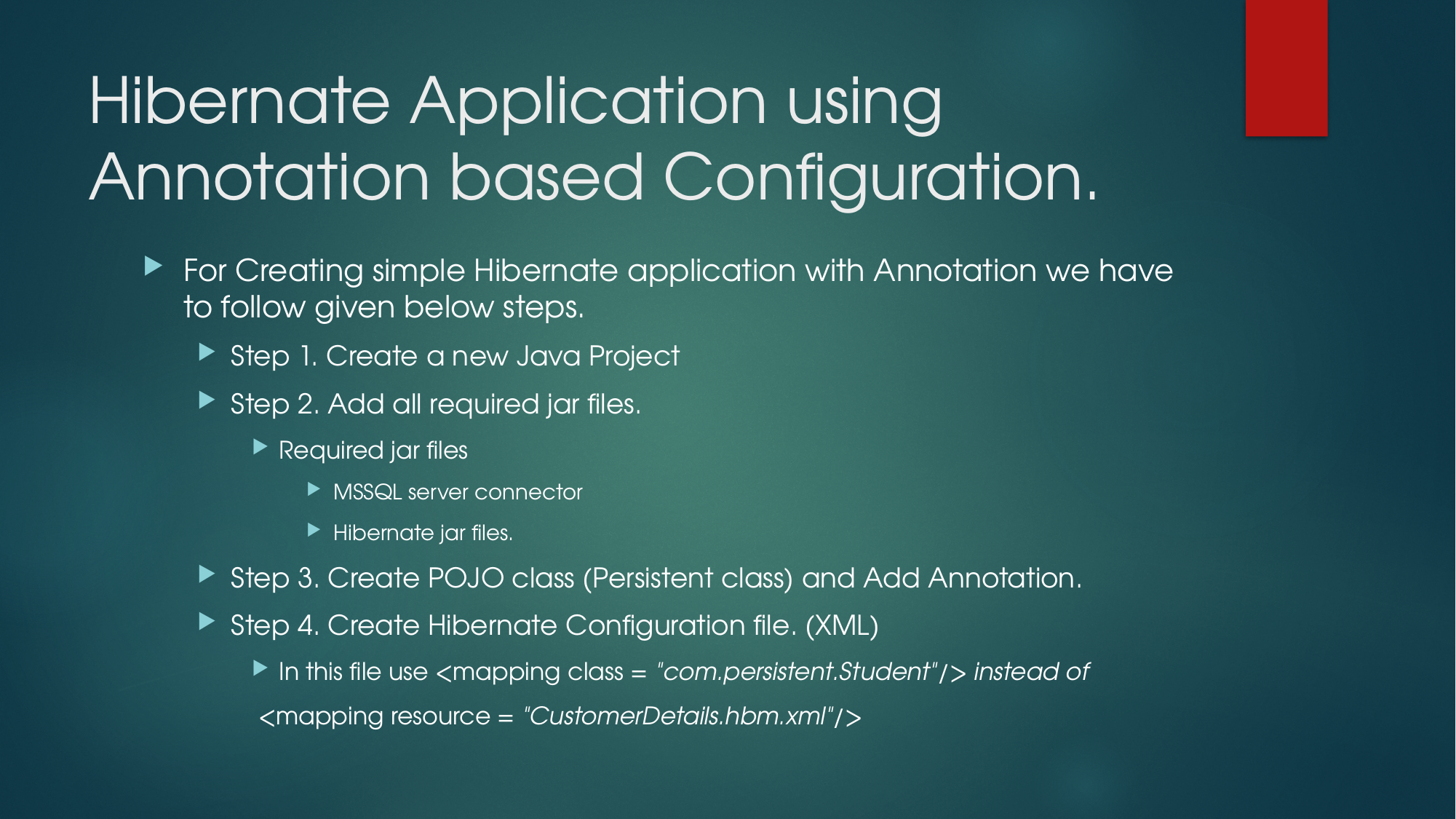

# Hibernate Application using Annotation based Configuration.
For Creating simple Hibernate application with Annotation we have to follow given below steps.
Step 1. Create a new Java Project
Step 2. Add all required jar files.
Required jar files
MSSQL server connector
Hibernate jar files.
Step 3. Create POJO class (Persistent class) and Add Annotation.
Step 4. Create Hibernate Configuration file. (XML)
In this file use <mapping class = "com.persistent.Student"/> instead of
 <mapping resource = "CustomerDetails.hbm.xml"/>